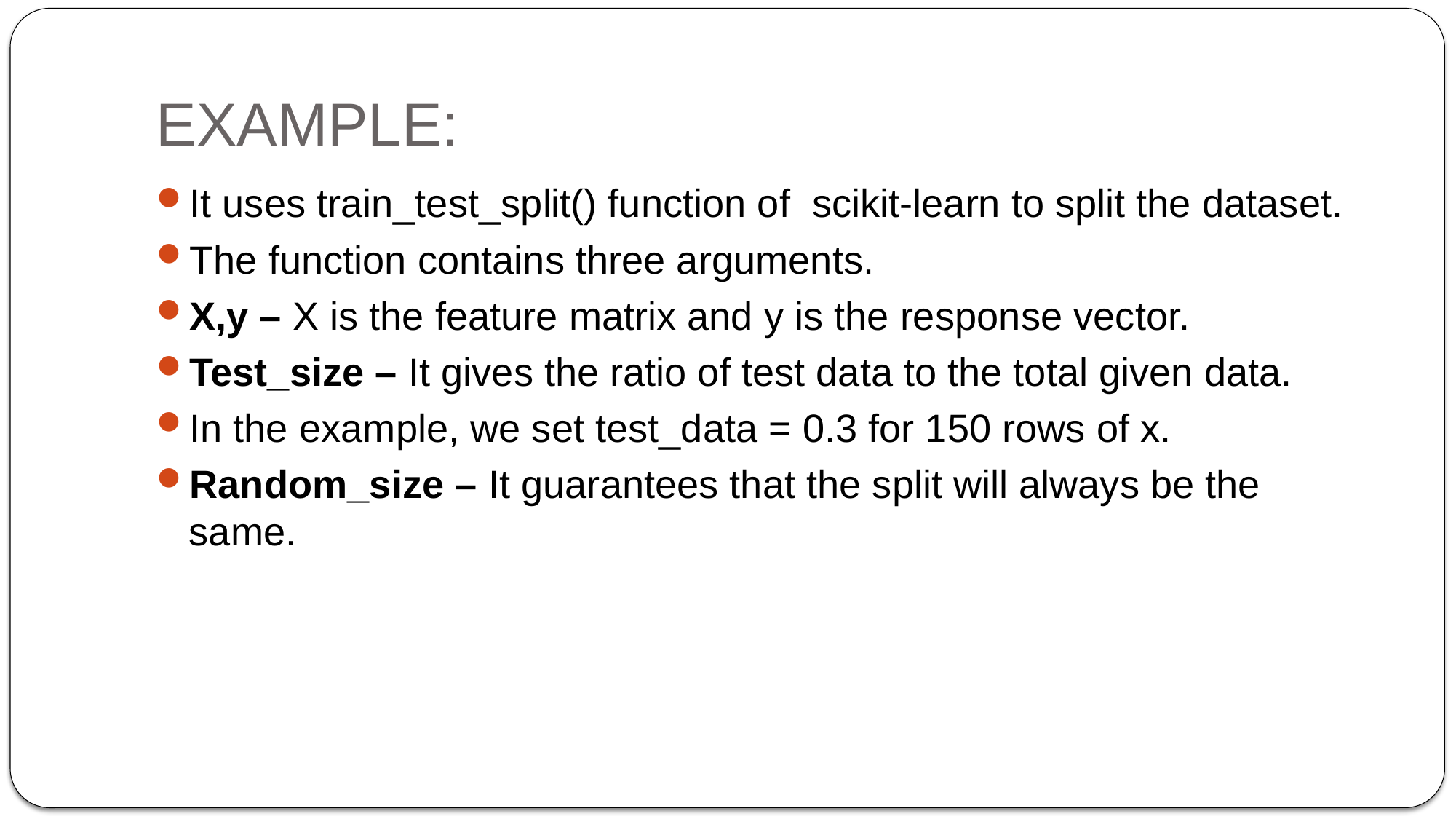

# EXAMPLE:
It uses train_test_split() function of  scikit-learn to split the dataset.
The function contains three arguments.
X,y – X is the feature matrix and y is the response vector.
Test_size – It gives the ratio of test data to the total given data.
In the example, we set test_data = 0.3 for 150 rows of x.
Random_size – It guarantees that the split will always be the same.